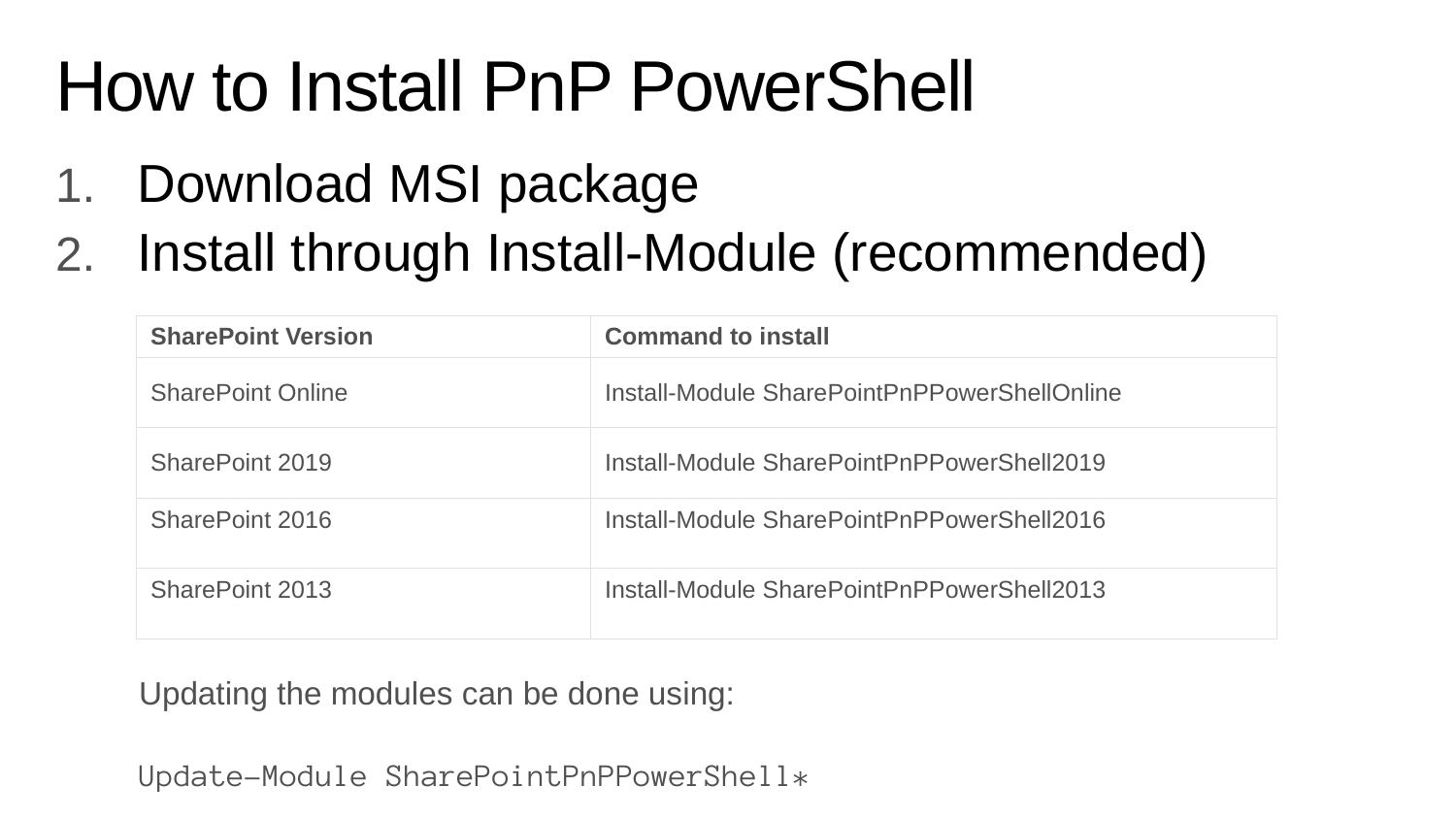

# How to Install PnP PowerShell
Download MSI package
Install through Install-Module (recommended)
| SharePoint Version | Command to install |
| --- | --- |
| SharePoint Online | Install-Module SharePointPnPPowerShellOnline |
| SharePoint 2019 | Install-Module SharePointPnPPowerShell2019 |
| SharePoint 2016 | Install-Module SharePointPnPPowerShell2016 |
| SharePoint 2013 | Install-Module SharePointPnPPowerShell2013 |
Updating the modules can be done using:
Update-Module SharePointPnPPowerShell*